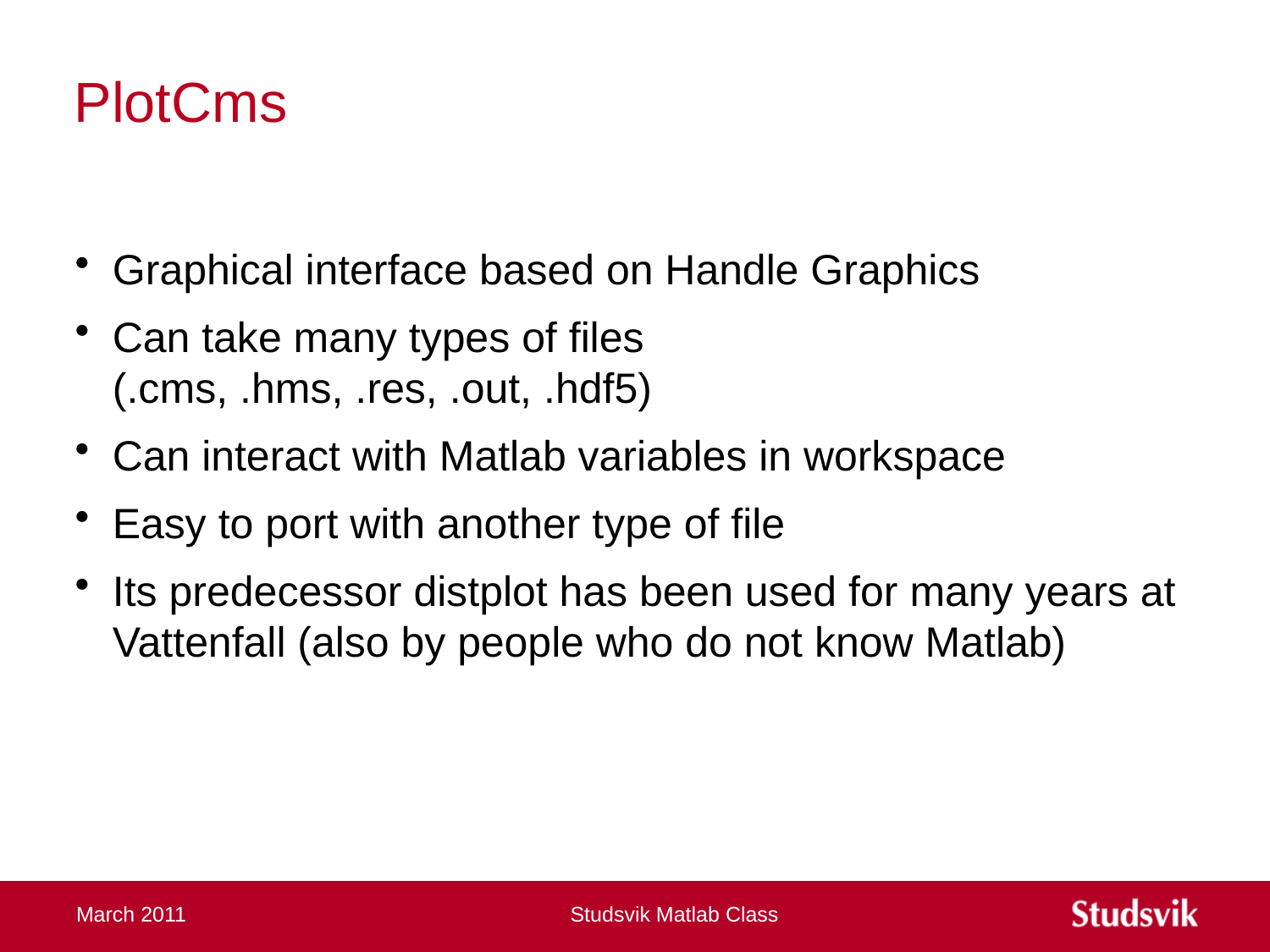

# PlotCms
Graphical interface based on Handle Graphics
Can take many types of files (.cms, .hms, .res, .out, .hdf5)
Can interact with Matlab variables in workspace
Easy to port with another type of file
Its predecessor distplot has been used for many years at Vattenfall (also by people who do not know Matlab)

March 2011
Studsvik Matlab Class